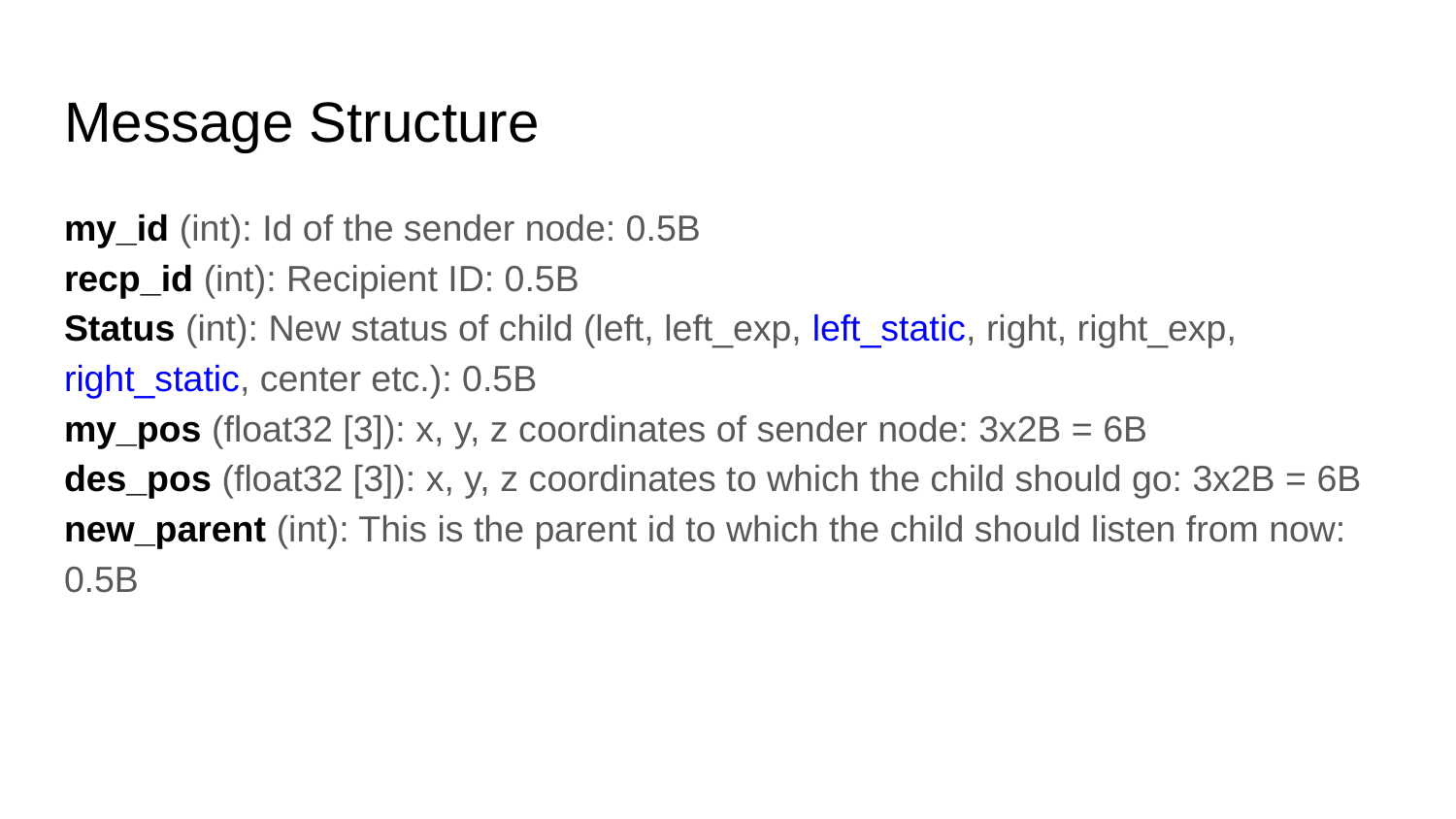

# Message Structure
my_id (int): Id of the sender node: 0.5B
recp_id (int): Recipient ID: 0.5B
Status (int): New status of child (left, left_exp, left_static, right, right_exp, right_static, center etc.): 0.5B
my_pos (float32 [3]): x, y, z coordinates of sender node: 3x2B = 6B
des_pos (float32 [3]): x, y, z coordinates to which the child should go: 3x2B = 6B
new_parent (int): This is the parent id to which the child should listen from now: 0.5B